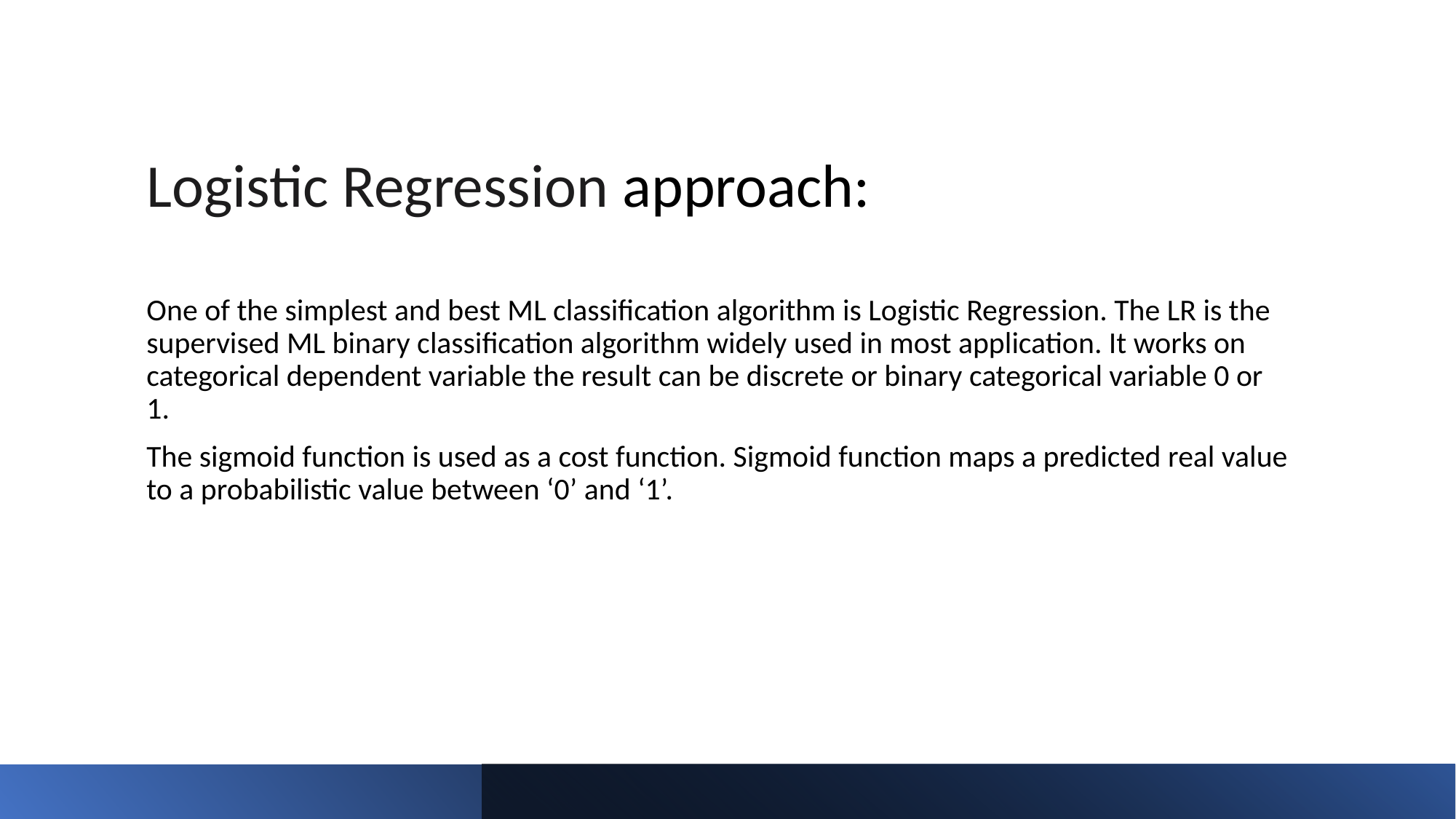

# Logistic Regression approach:
One of the simplest and best ML classification algorithm is Logistic Regression. The LR is the supervised ML binary classification algorithm widely used in most application. It works on categorical dependent variable the result can be discrete or binary categorical variable 0 or 1.
The sigmoid function is used as a cost function. Sigmoid function maps a predicted real value to a probabilistic value between ‘0’ and ‘1’.